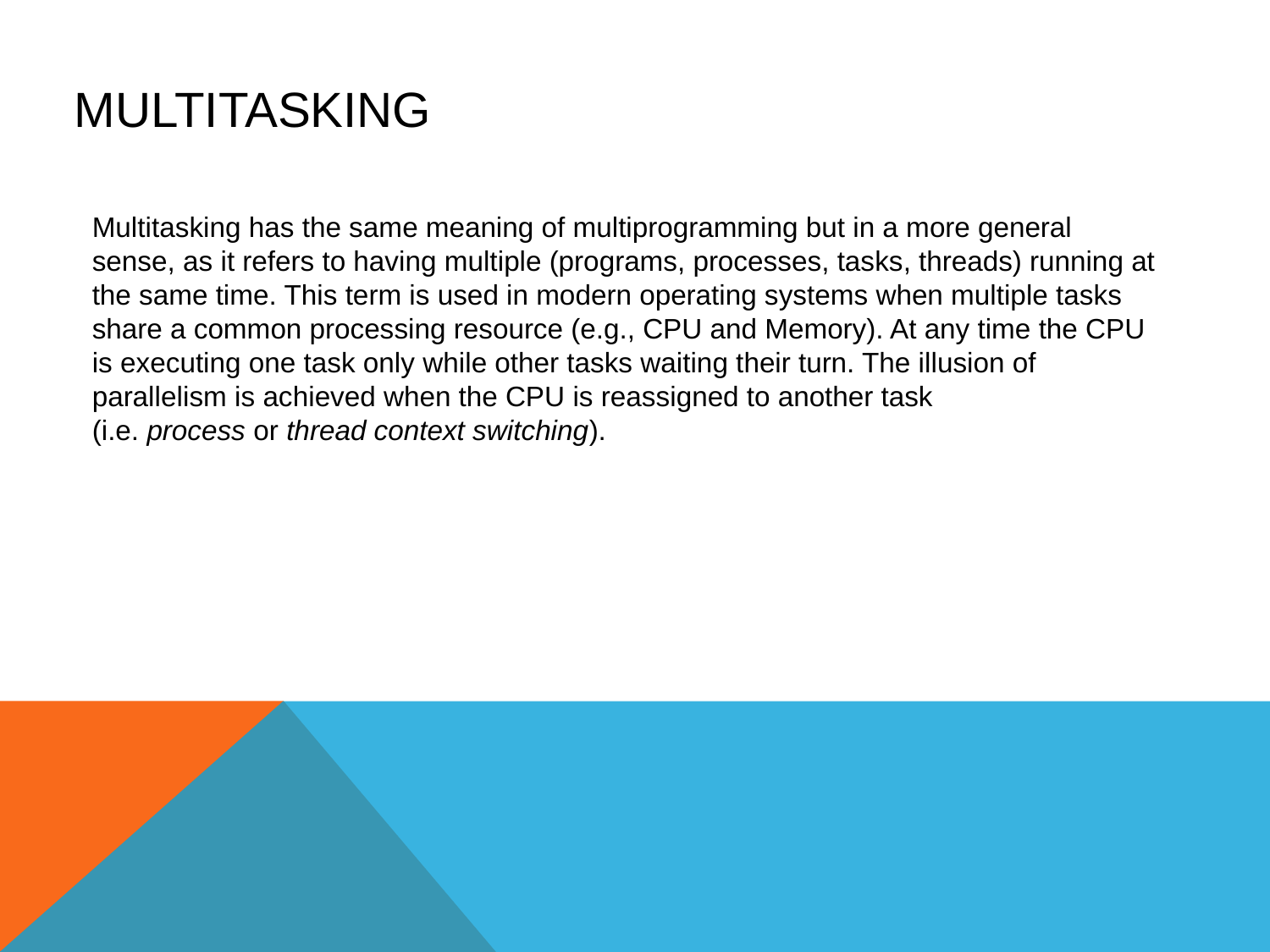

# Multitasking
Multitasking has the same meaning of multiprogramming but in a more general sense, as it refers to having multiple (programs, processes, tasks, threads) running at the same time. This term is used in modern operating systems when multiple tasks share a common processing resource (e.g., CPU and Memory). At any time the CPU is executing one task only while other tasks waiting their turn. The illusion of parallelism is achieved when the CPU is reassigned to another task (i.e. process or thread context switching).